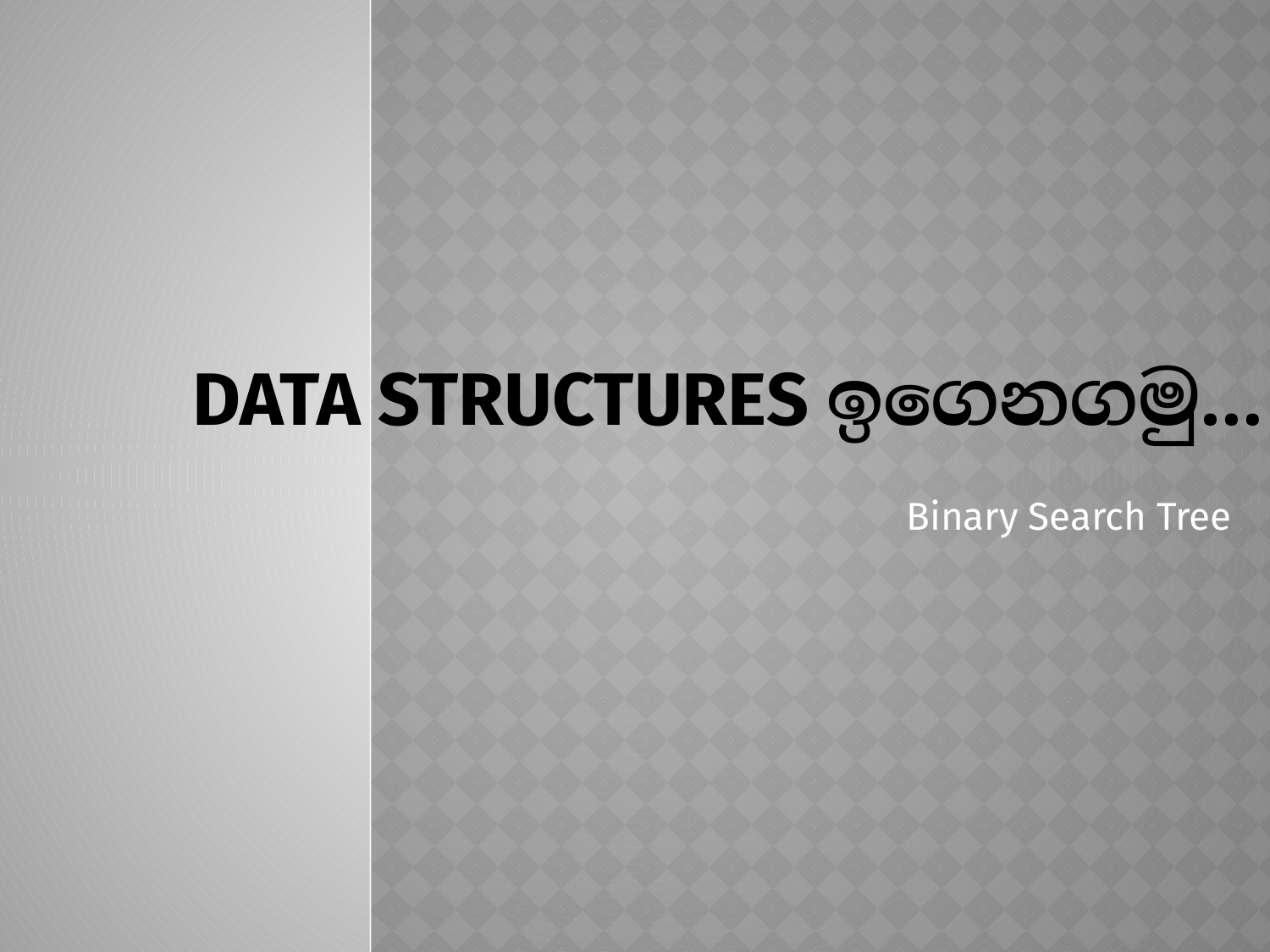

# Data Structures ඉගෙනගමු…
Binary Search Tree